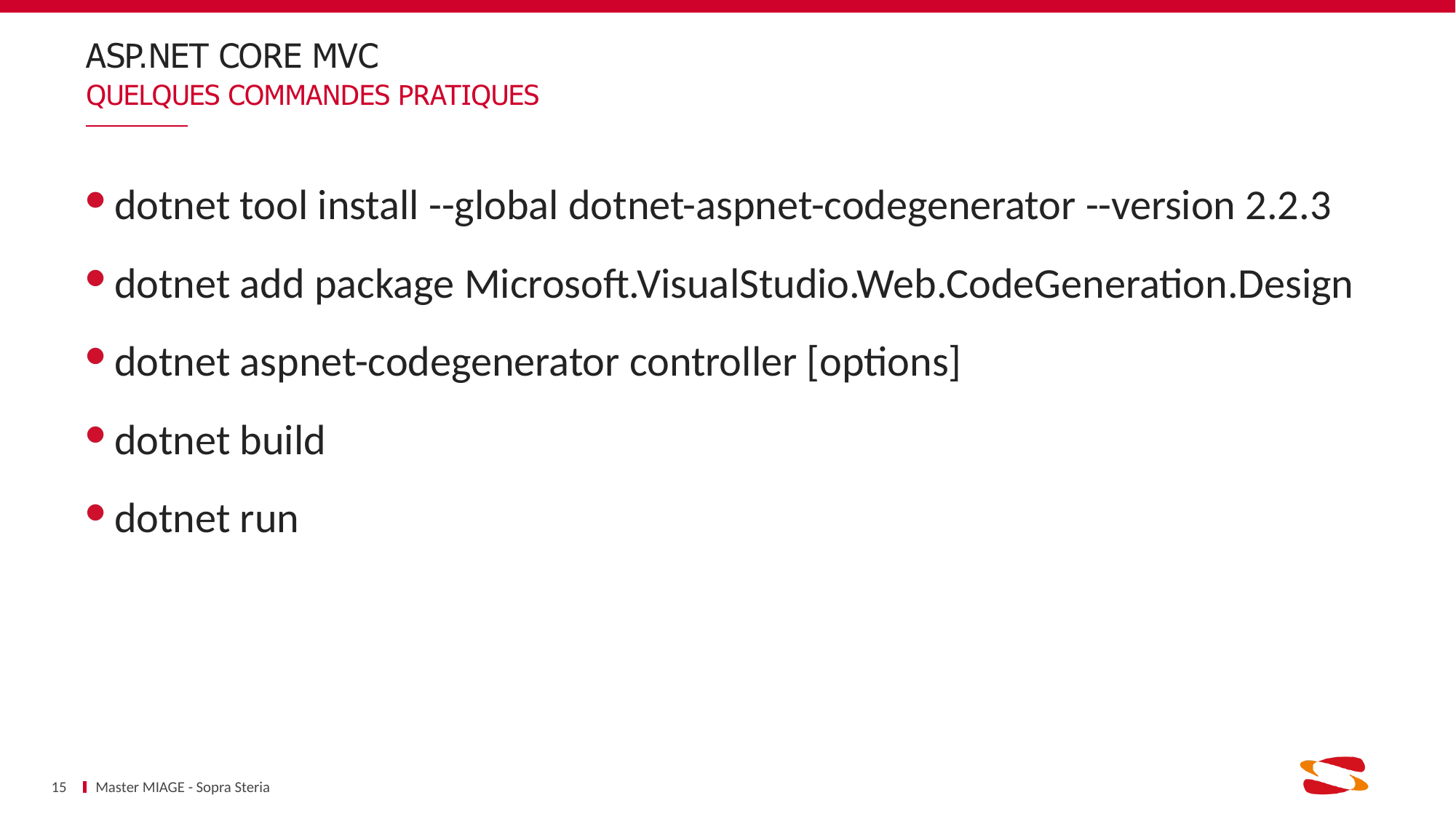

# ASP.NET CORE MVC
Quelques commandes pratiques
dotnet tool install --global dotnet-aspnet-codegenerator --version 2.2.3
dotnet add package Microsoft.VisualStudio.Web.CodeGeneration.Design
dotnet aspnet-codegenerator controller [options]
dotnet build
dotnet run

15
Master MIAGE - Sopra Steria